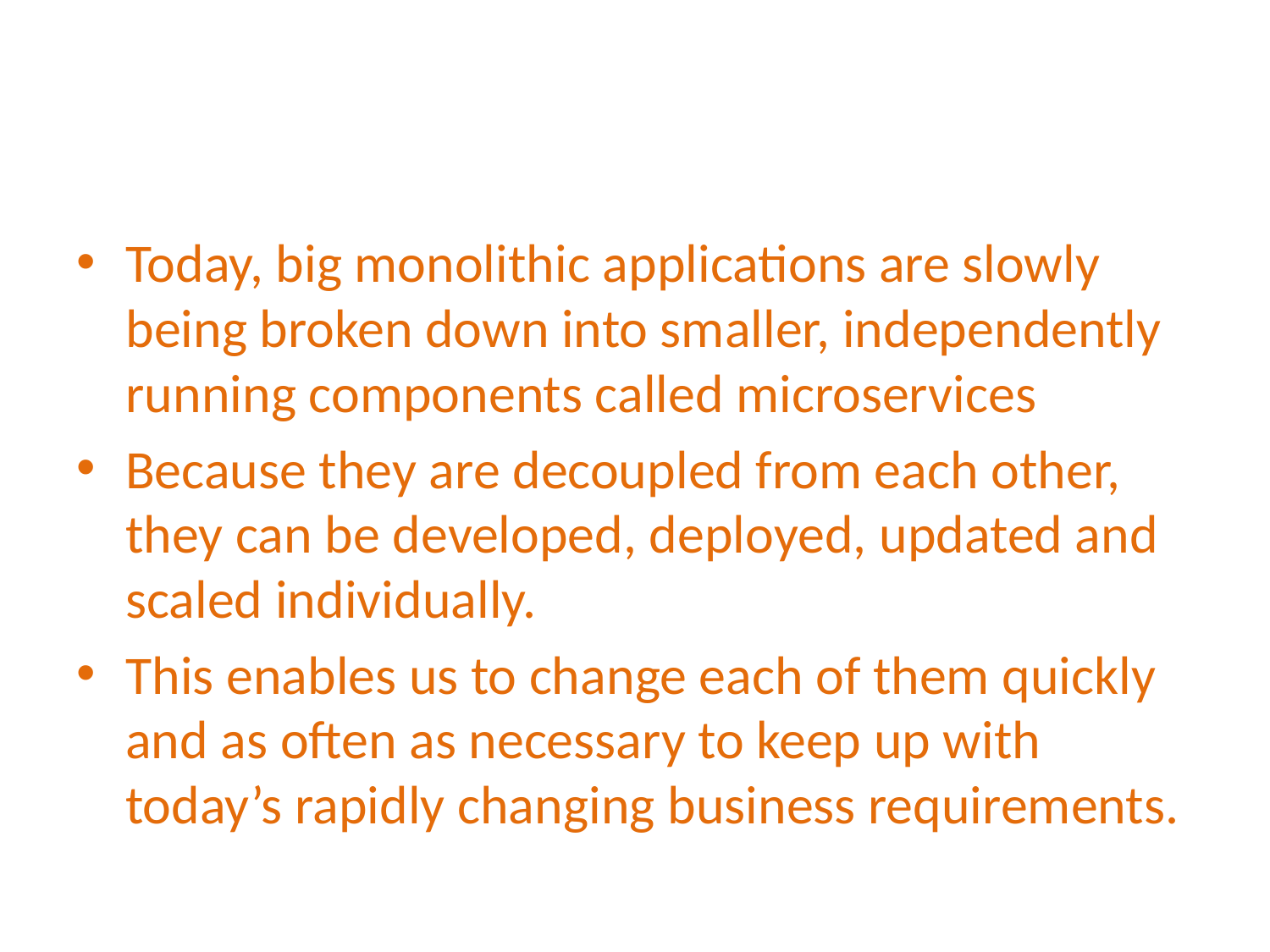

#
Today, big monolithic applications are slowly being broken down into smaller, independently running components called microservices
Because they are decoupled from each other, they can be developed, deployed, updated and scaled individually.
This enables us to change each of them quickly and as often as necessary to keep up with today’s rapidly changing business requirements.